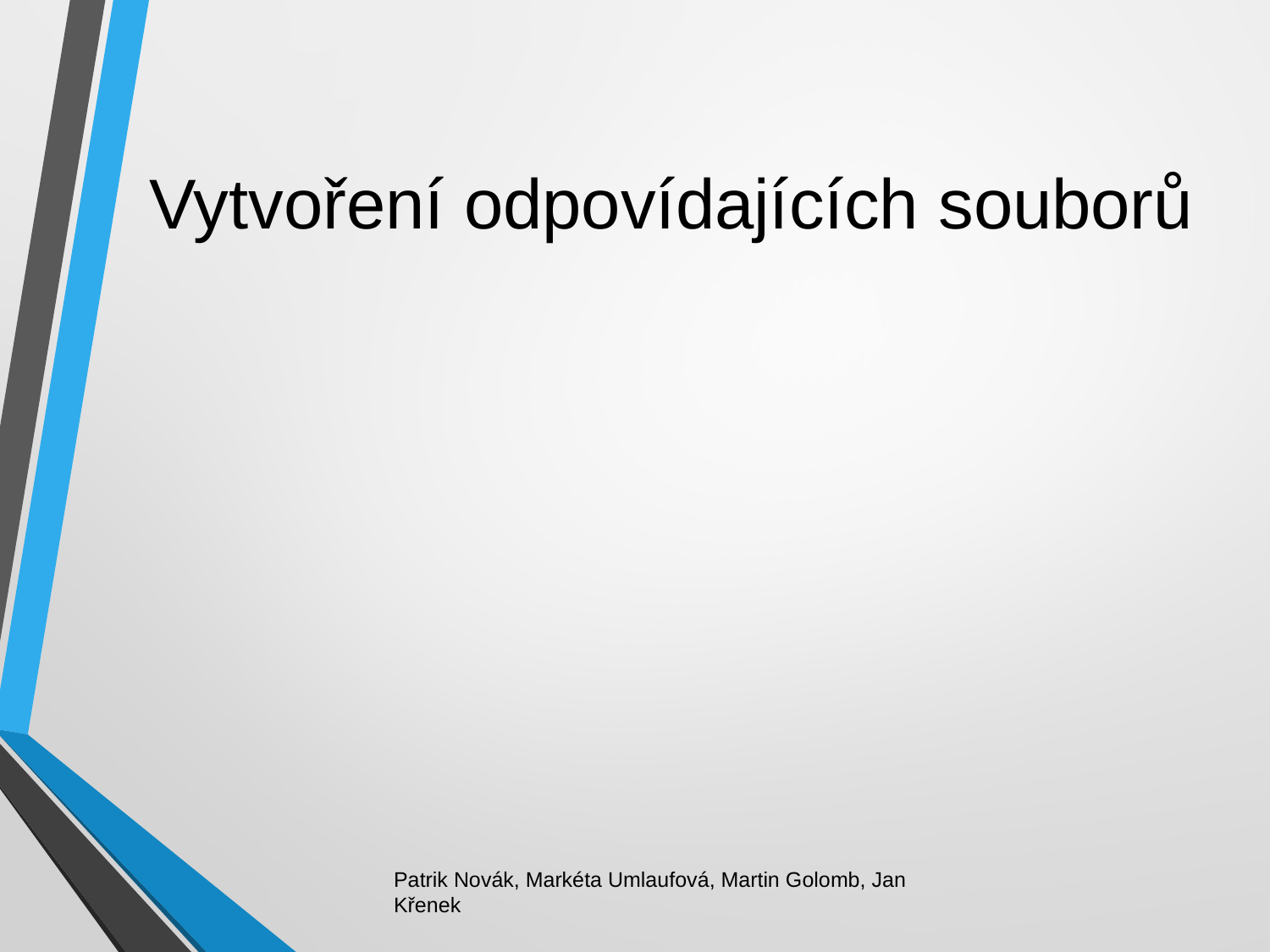

# Vytvoření odpovídajících souborů

Patrik Novák, Markéta Umlaufová, Martin Golomb, Jan Křenek